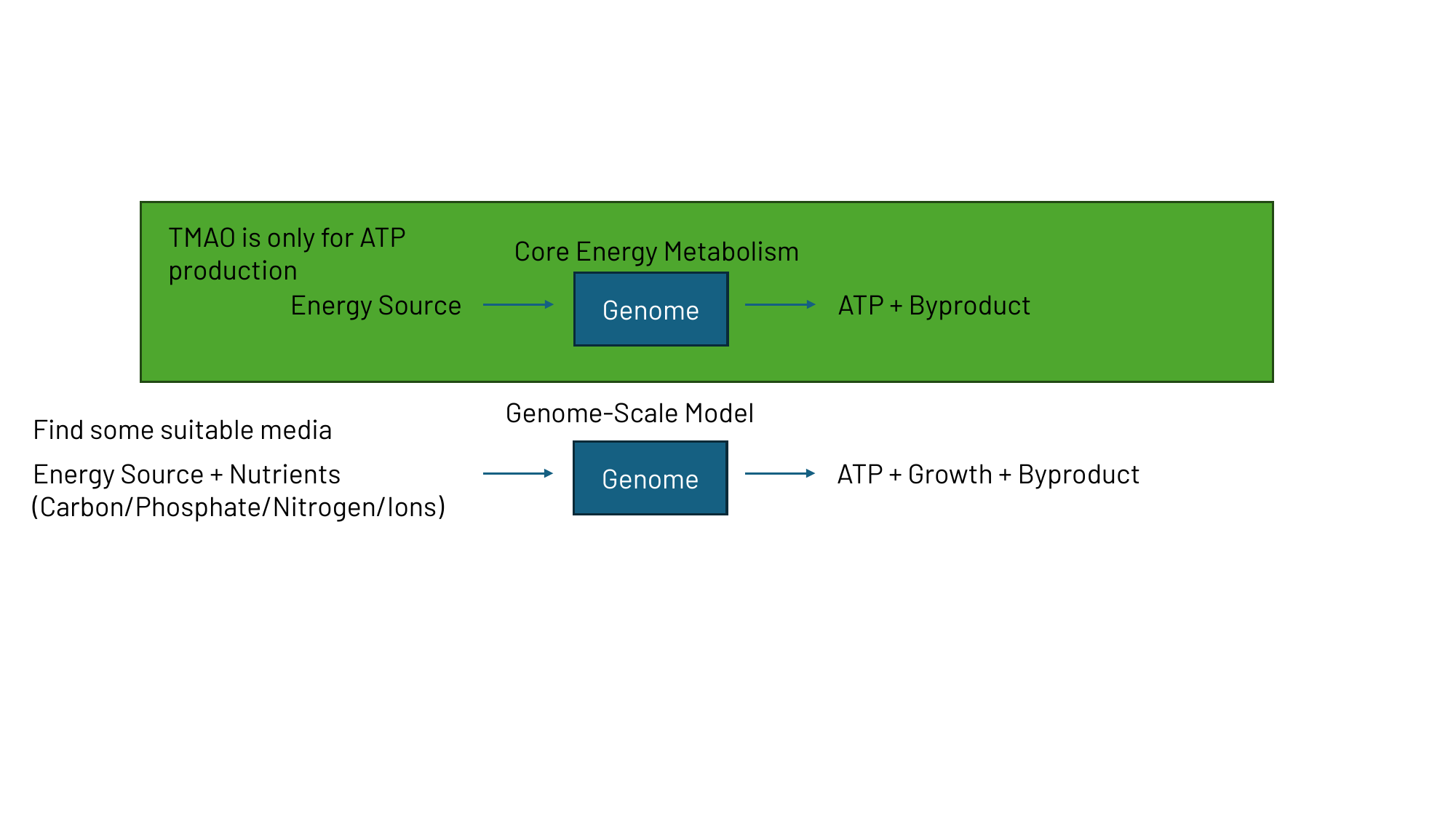

#

TMAO is only for ATP production
Core Energy Metabolism
Genome
Energy Source
ATP + Byproduct
Genome-Scale Model
Find some suitable media
Genome
Energy Source + Nutrients (Carbon/Phosphate/Nitrogen/Ions)
ATP + Growth + Byproduct